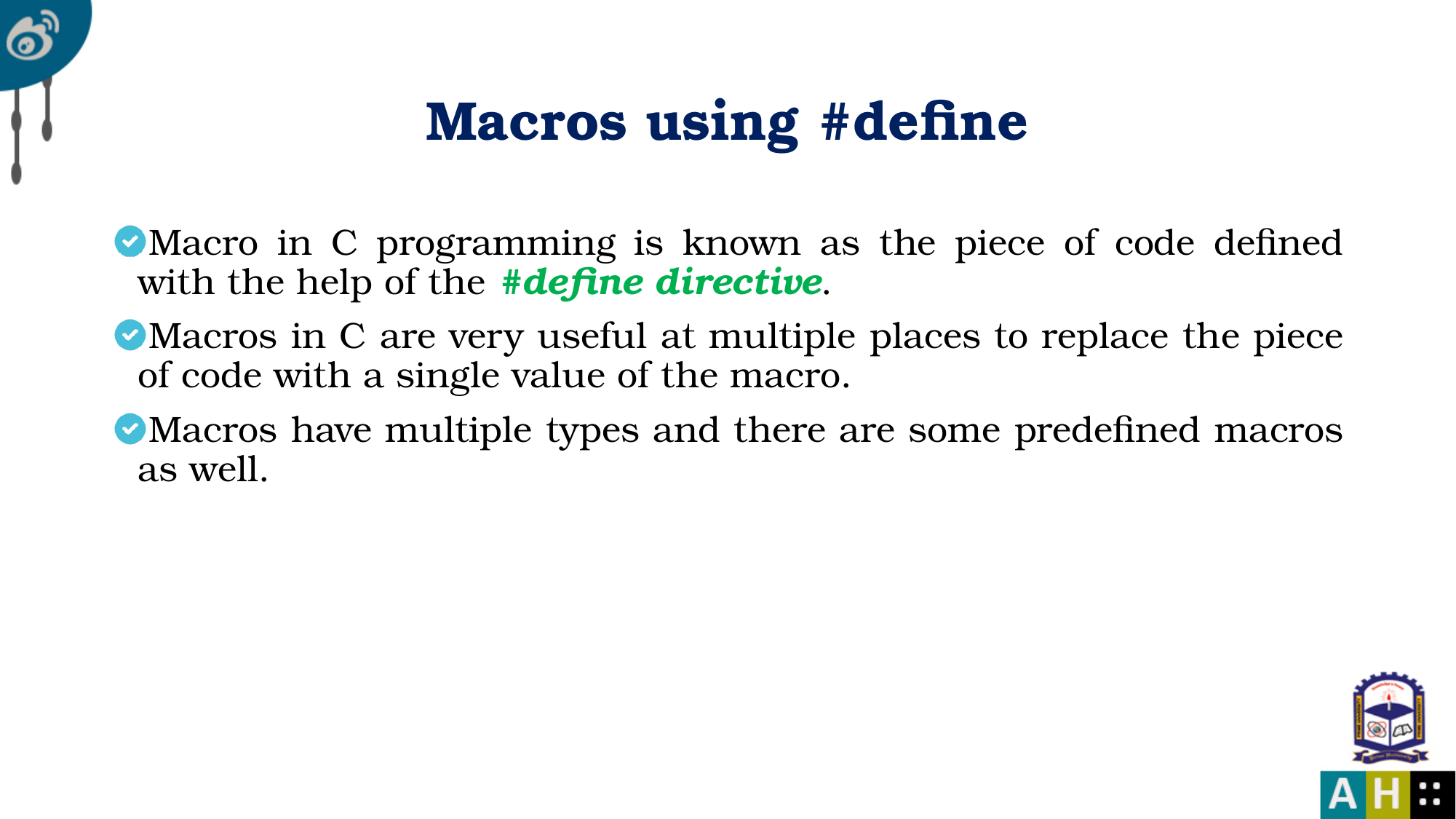

# Macros using #define
Macro in C programming is known as the piece of code defined with the help of the #define directive.
Macros in C are very useful at multiple places to replace the piece of code with a single value of the macro.
Macros have multiple types and there are some predefined macros as well.